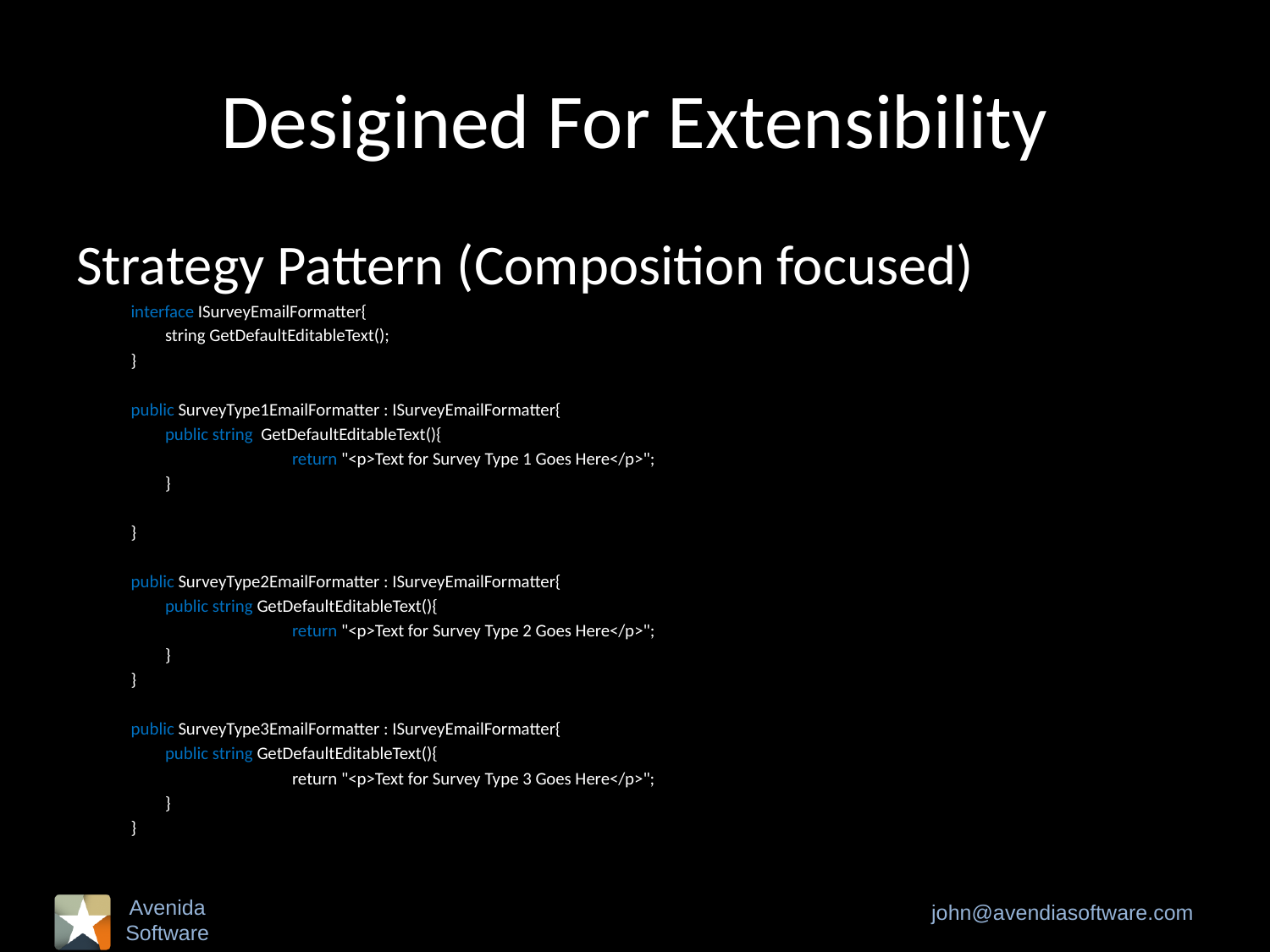

# Desigined For Extensibility
Strategy Pattern (Composition focused)
interface ISurveyEmailFormatter{
	string GetDefaultEditableText();
}

public SurveyType1EmailFormatter : ISurveyEmailFormatter{
	public string  GetDefaultEditableText(){
		return "<p>Text for Survey Type 1 Goes Here</p>";
	}

}

public SurveyType2EmailFormatter : ISurveyEmailFormatter{
	public string GetDefaultEditableText(){
		return "<p>Text for Survey Type 2 Goes Here</p>";
	}
}

public SurveyType3EmailFormatter : ISurveyEmailFormatter{
	public string GetDefaultEditableText(){
		return "<p>Text for Survey Type 3 Goes Here</p>";
	}
}